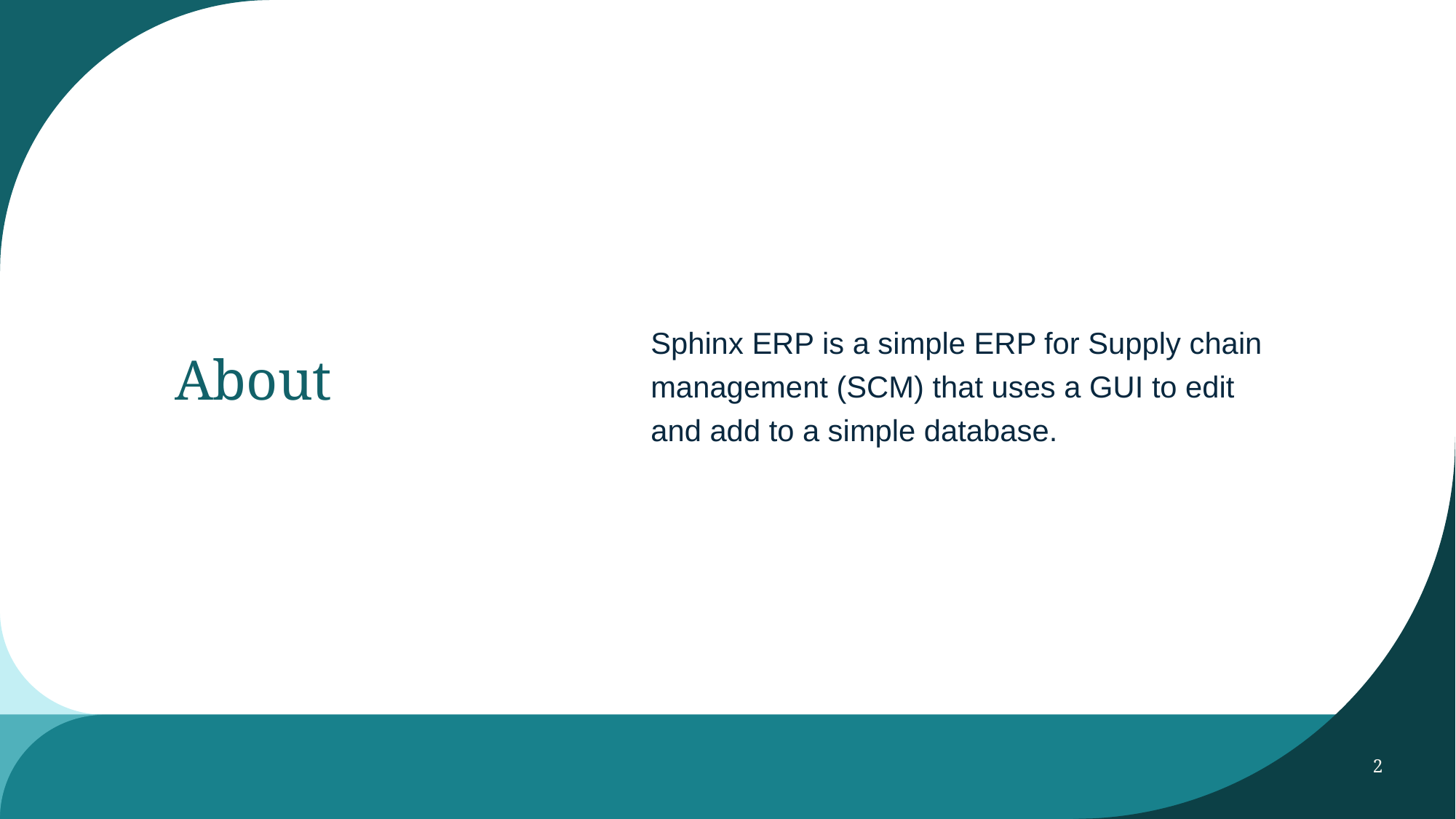

Sphinx ERP is a simple ERP for Supply chain management (SCM) that uses a GUI to edit and add to a simple database.
# About
2